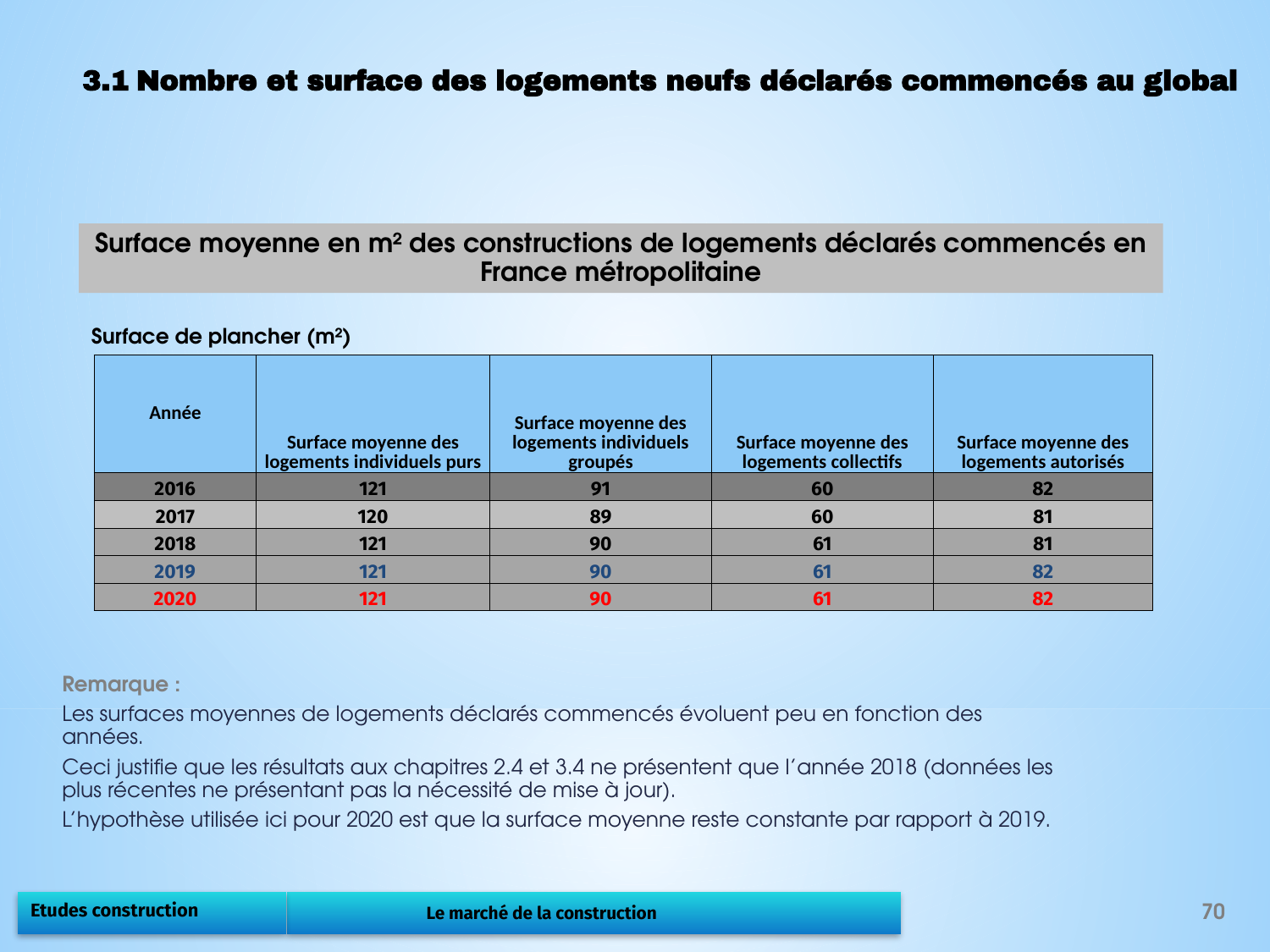

3.1 Nombre et surface des logements neufs déclarés commencés au global
Surface moyenne en m² des constructions de logements déclarés commencés en France métropolitaine
Surface de plancher (m²)
| Année | Surface moyenne des logements individuels purs | Surface moyenne des logements individuels groupés | Surface moyenne des logements collectifs | Surface moyenne des logements autorisés |
| --- | --- | --- | --- | --- |
| 2016 | 121 | 91 | 60 | 82 |
| 2017 | 120 | 89 | 60 | 81 |
| 2018 | 121 | 90 | 61 | 81 |
| 2019 | 121 | 90 | 61 | 82 |
| 2020 | 121 | 90 | 61 | 82 |
Remarque :
Les surfaces moyennes de logements déclarés commencés évoluent peu en fonction des années.
Ceci justifie que les résultats aux chapitres 2.4 et 3.4 ne présentent que l’année 2018 (données les plus récentes ne présentant pas la nécessité de mise à jour).
L’hypothèse utilisée ici pour 2020 est que la surface moyenne reste constante par rapport à 2019.
70